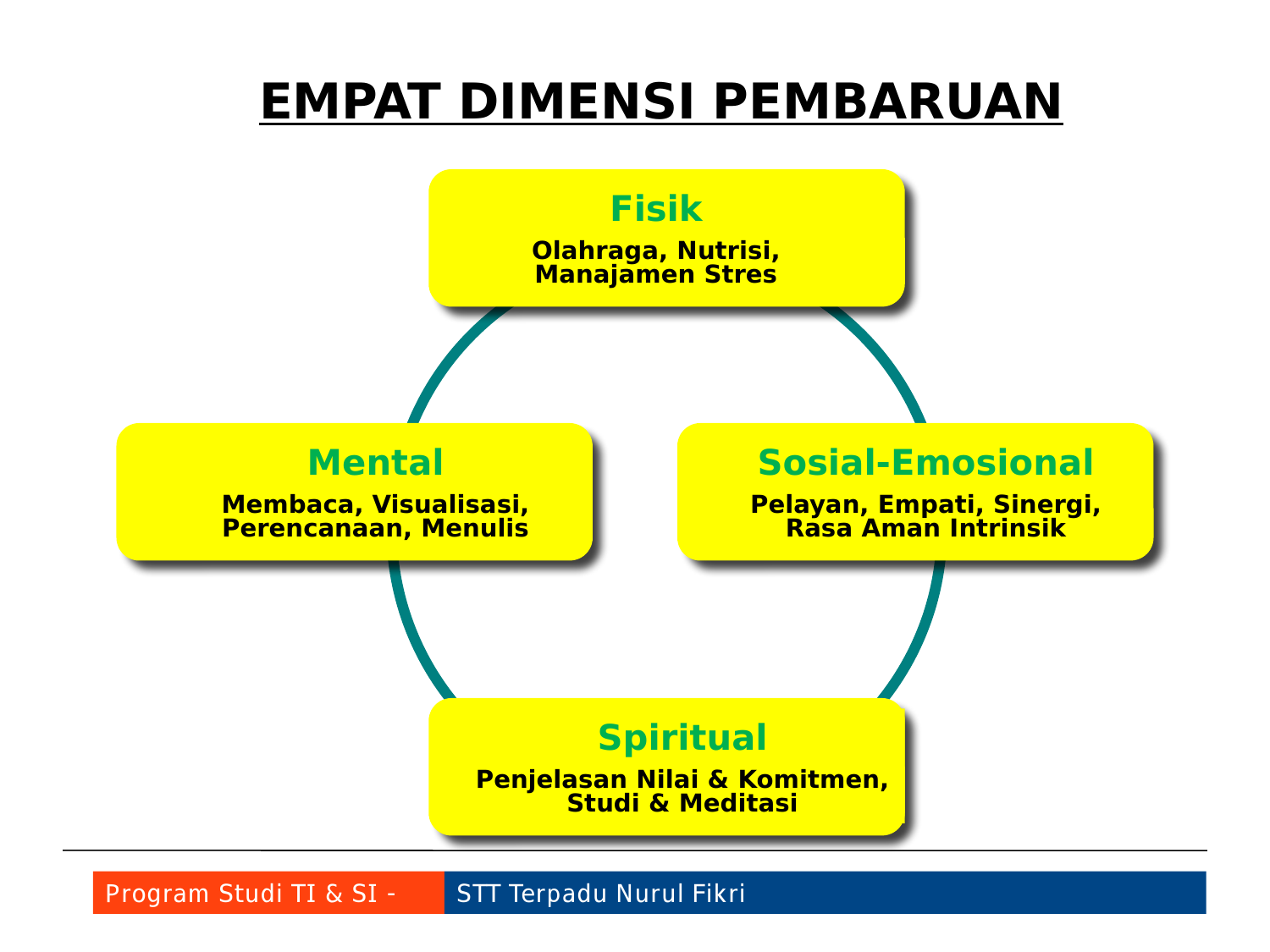

EMPAT DIMENSI PEMBARUAN

Fisik
Olahraga, Nutrisi, Manajamen Stres

Mental
Membaca, Visualisasi, Perencanaan, Menulis

Sosial-Emosional
Pelayan, Empati, Sinergi, Rasa Aman Intrinsik

Spiritual
Penjelasan Nilai & Komitmen, Studi & Meditasi